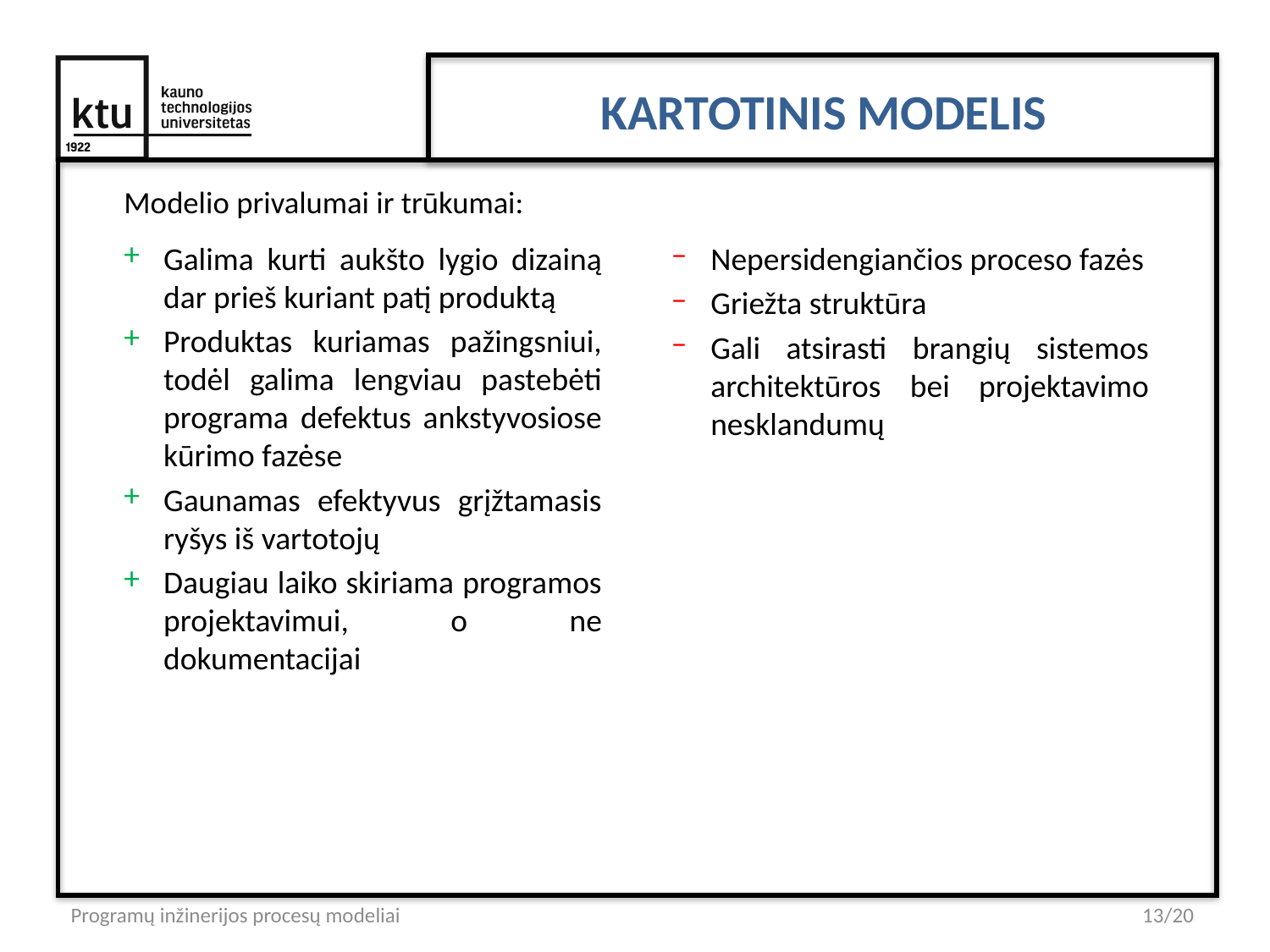

# Kartotinis modelis
Modelio privalumai ir trūkumai:
Galima kurti aukšto lygio dizainą dar prieš kuriant patį produktą
Produktas kuriamas pažingsniui, todėl galima lengviau pastebėti programa defektus ankstyvosiose kūrimo fazėse
Gaunamas efektyvus grįžtamasis ryšys iš vartotojų
Daugiau laiko skiriama programos projektavimui, o ne dokumentacijai
Nepersidengiančios proceso fazės
Griežta struktūra
Gali atsirasti brangių sistemos architektūros bei projektavimo nesklandumų
Programų inžinerijos procesų modeliai
13